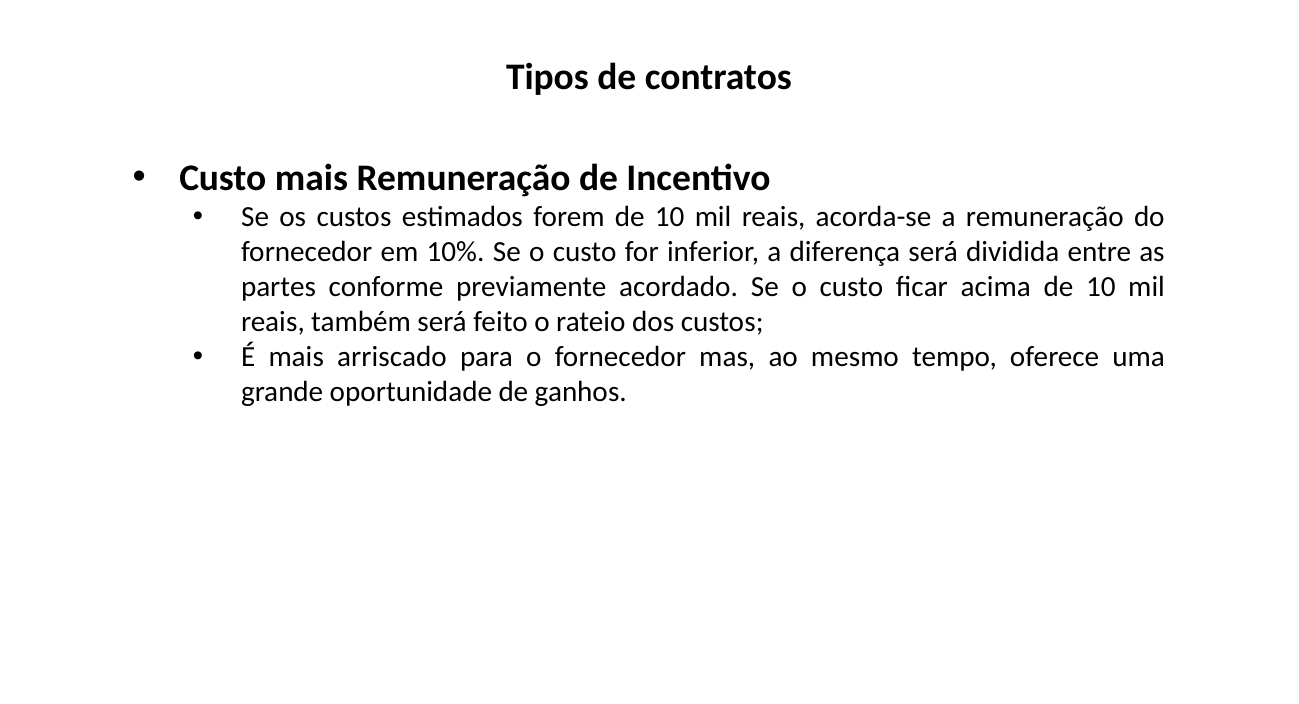

Tipos de contratos
Custo mais Remuneração de Incentivo
Se os custos estimados forem de 10 mil reais, acorda-se a remuneração do fornecedor em 10%. Se o custo for inferior, a diferença será dividida entre as partes conforme previamente acordado. Se o custo ficar acima de 10 mil reais, também será feito o rateio dos custos;
É mais arriscado para o fornecedor mas, ao mesmo tempo, oferece uma grande oportunidade de ganhos.
EXEMLO